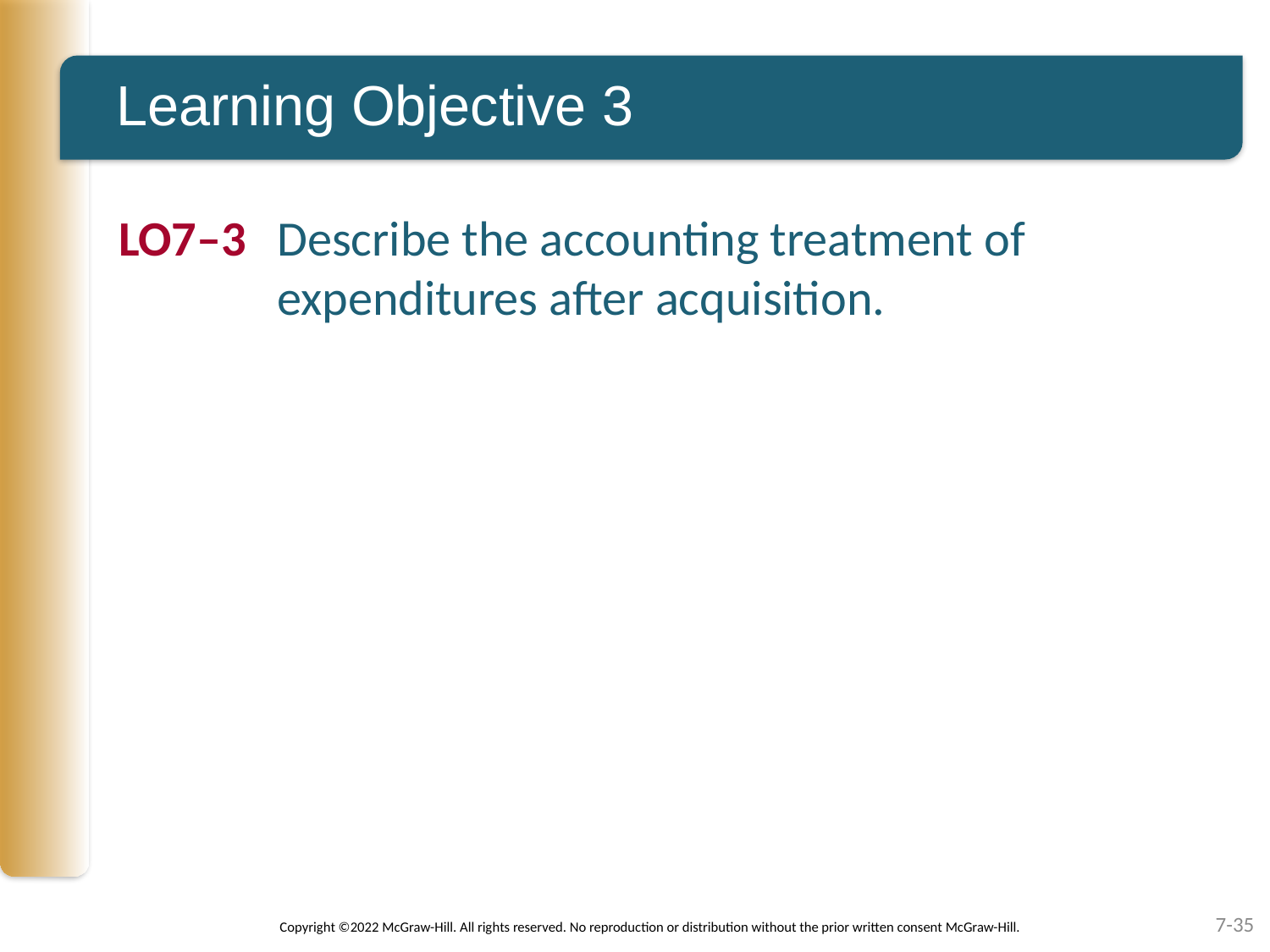

# Learning Objective 3
LO7–3	Describe the accounting treatment of expenditures after acquisition.

7-35
Copyright ©2022 McGraw-Hill. All rights reserved. No reproduction or distribution without the prior written consent McGraw-Hill.